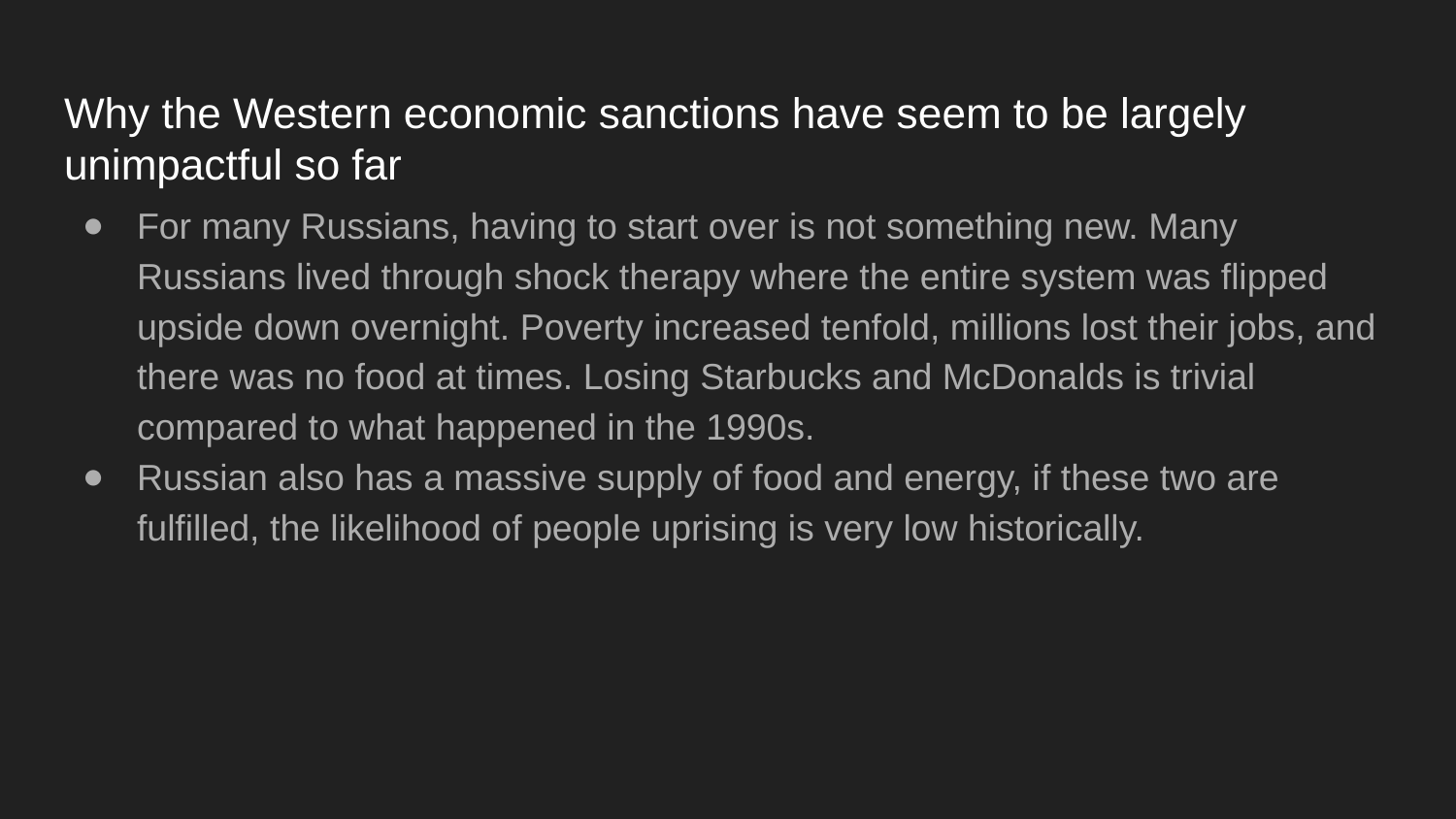

# Why the Western economic sanctions have seem to be largely unimpactful so far
For many Russians, having to start over is not something new. Many Russians lived through shock therapy where the entire system was flipped upside down overnight. Poverty increased tenfold, millions lost their jobs, and there was no food at times. Losing Starbucks and McDonalds is trivial compared to what happened in the 1990s.
Russian also has a massive supply of food and energy, if these two are fulfilled, the likelihood of people uprising is very low historically.